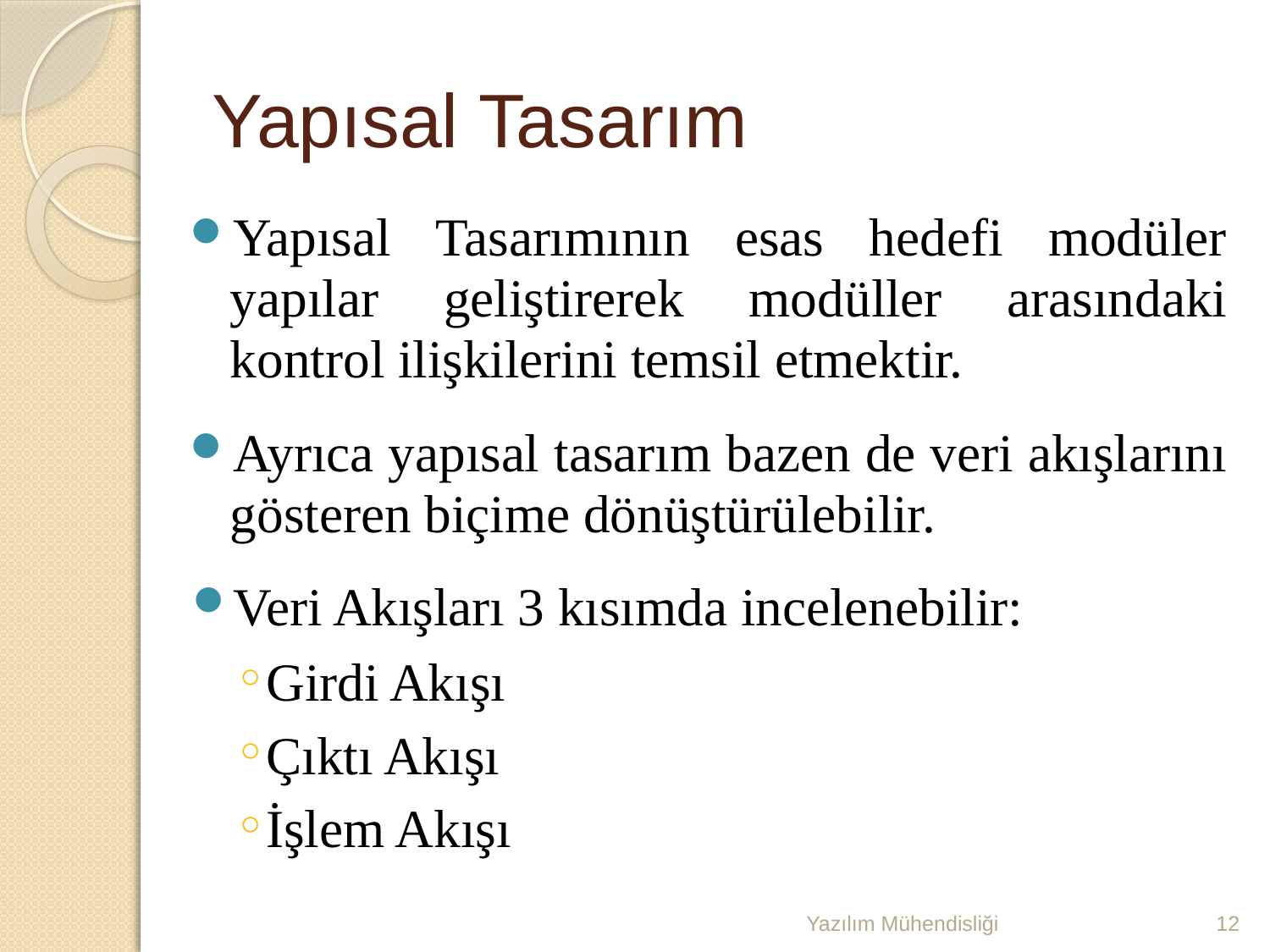

# Yapısal Tasarım
Yapısal Tasarımının esas hedefi modüler yapılar geliştirerek modüller arasındaki kontrol ilişkilerini temsil etmektir.
Ayrıca yapısal tasarım bazen de veri akışlarını gösteren biçime dönüştürülebilir.
Veri Akışları 3 kısımda incelenebilir:
Girdi Akışı
Çıktı Akışı
İşlem Akışı
Yazılım Mühendisliği
12